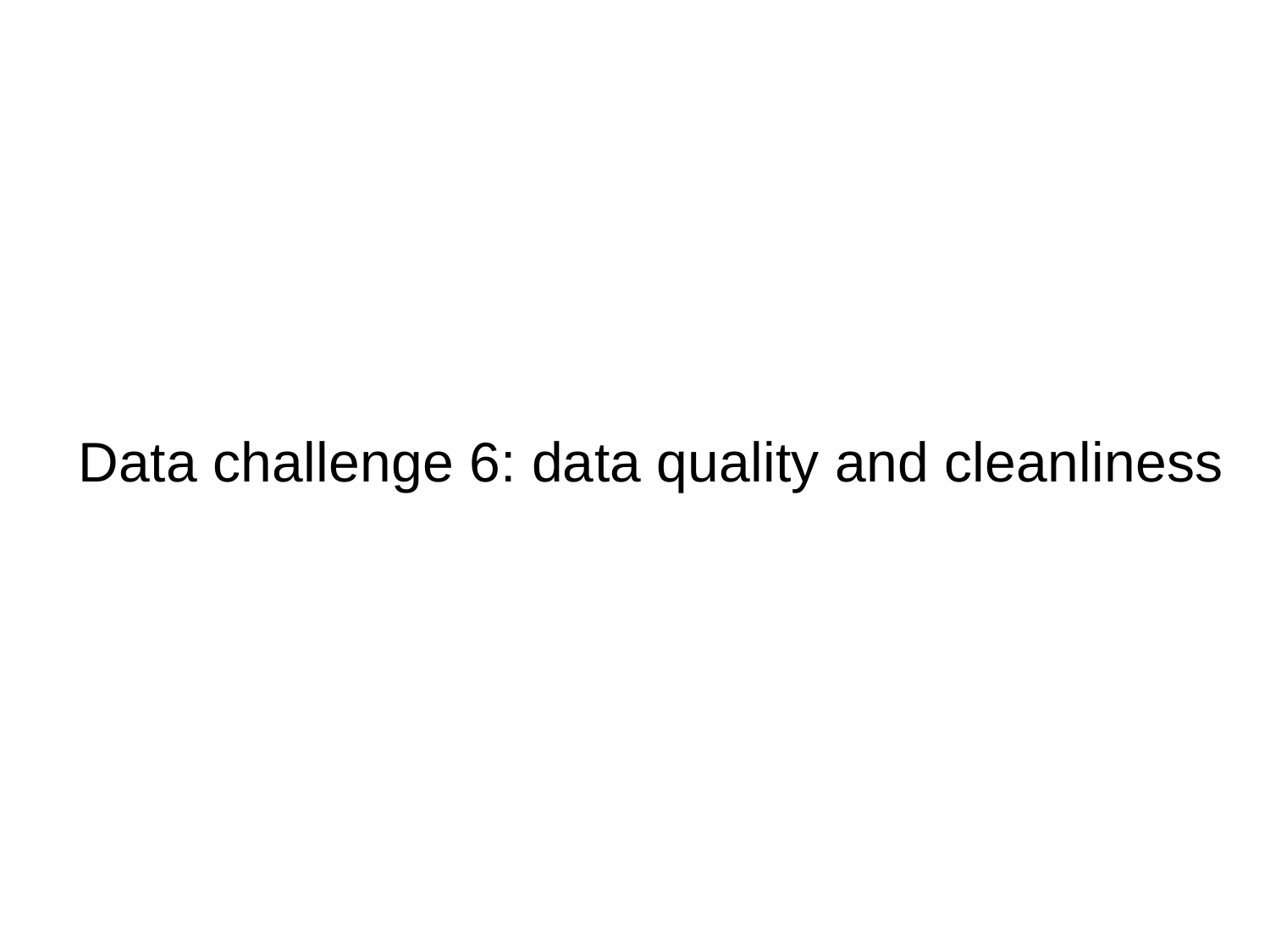

Data challenge 6: data quality and cleanliness